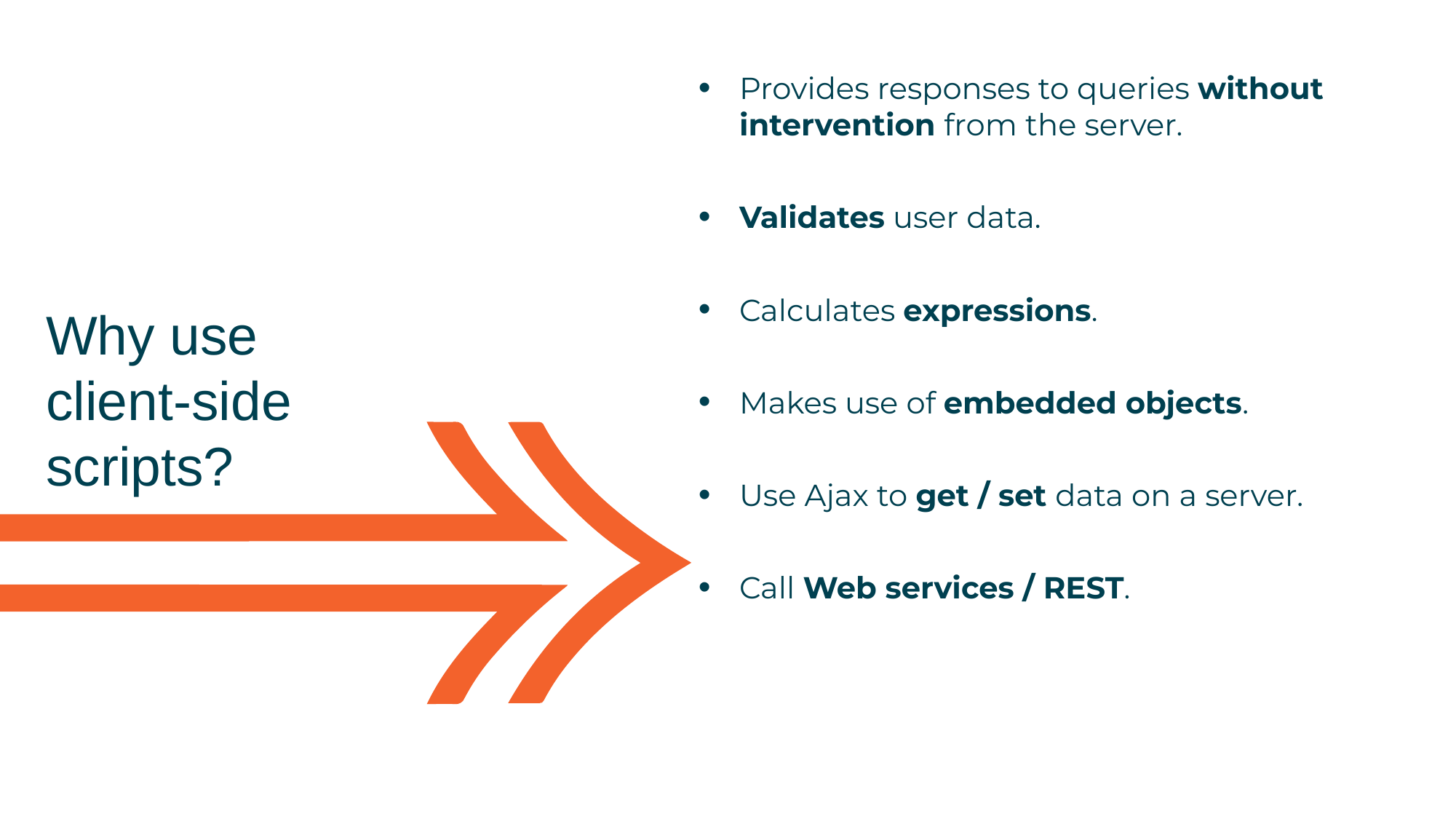

Provides responses to queries without intervention from the server.

Validates user data.

Calculates expressions.

Makes use of embedded objects.

Use Ajax to get / set data on a server.

Call Web services / REST.
Why use
client-side scripts?